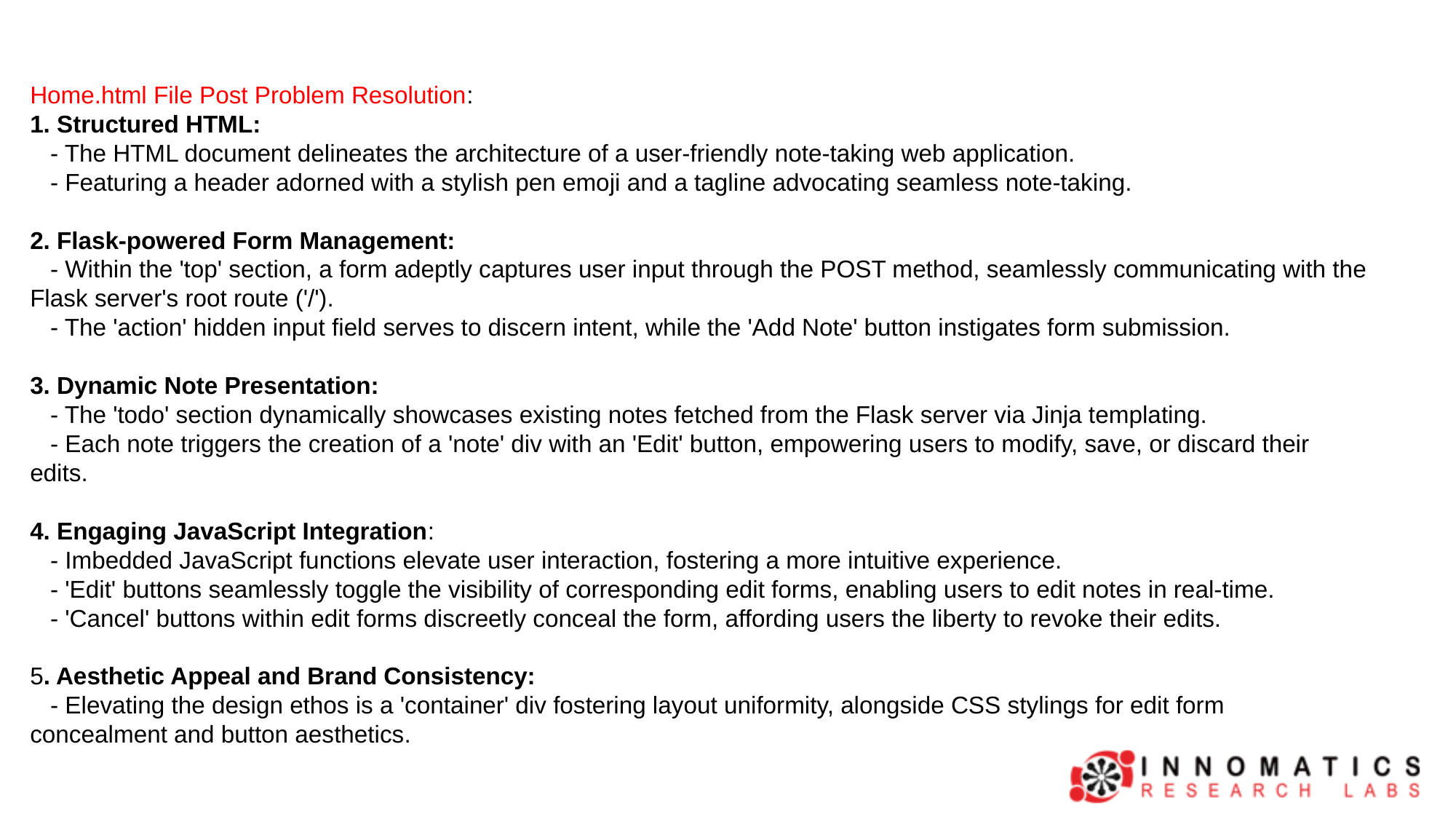

Home.html File Post Problem Resolution:
1. Structured HTML:
   - The HTML document delineates the architecture of a user-friendly note-taking web application.
   - Featuring a header adorned with a stylish pen emoji and a tagline advocating seamless note-taking.

2. Flask-powered Form Management:
   - Within the 'top' section, a form adeptly captures user input through the POST method, seamlessly communicating with the Flask server's root route ('/').
   - The 'action' hidden input field serves to discern intent, while the 'Add Note' button instigates form submission.

3. Dynamic Note Presentation:
   - The 'todo' section dynamically showcases existing notes fetched from the Flask server via Jinja templating.
   - Each note triggers the creation of a 'note' div with an 'Edit' button, empowering users to modify, save, or discard their edits.

4. Engaging JavaScript Integration:
   - Imbedded JavaScript functions elevate user interaction, fostering a more intuitive experience.
   - 'Edit' buttons seamlessly toggle the visibility of corresponding edit forms, enabling users to edit notes in real-time.
   - 'Cancel' buttons within edit forms discreetly conceal the form, affording users the liberty to revoke their edits.

5. Aesthetic Appeal and Brand Consistency:
   - Elevating the design ethos is a 'container' div fostering layout uniformity, alongside CSS stylings for edit form concealment and button aesthetics.